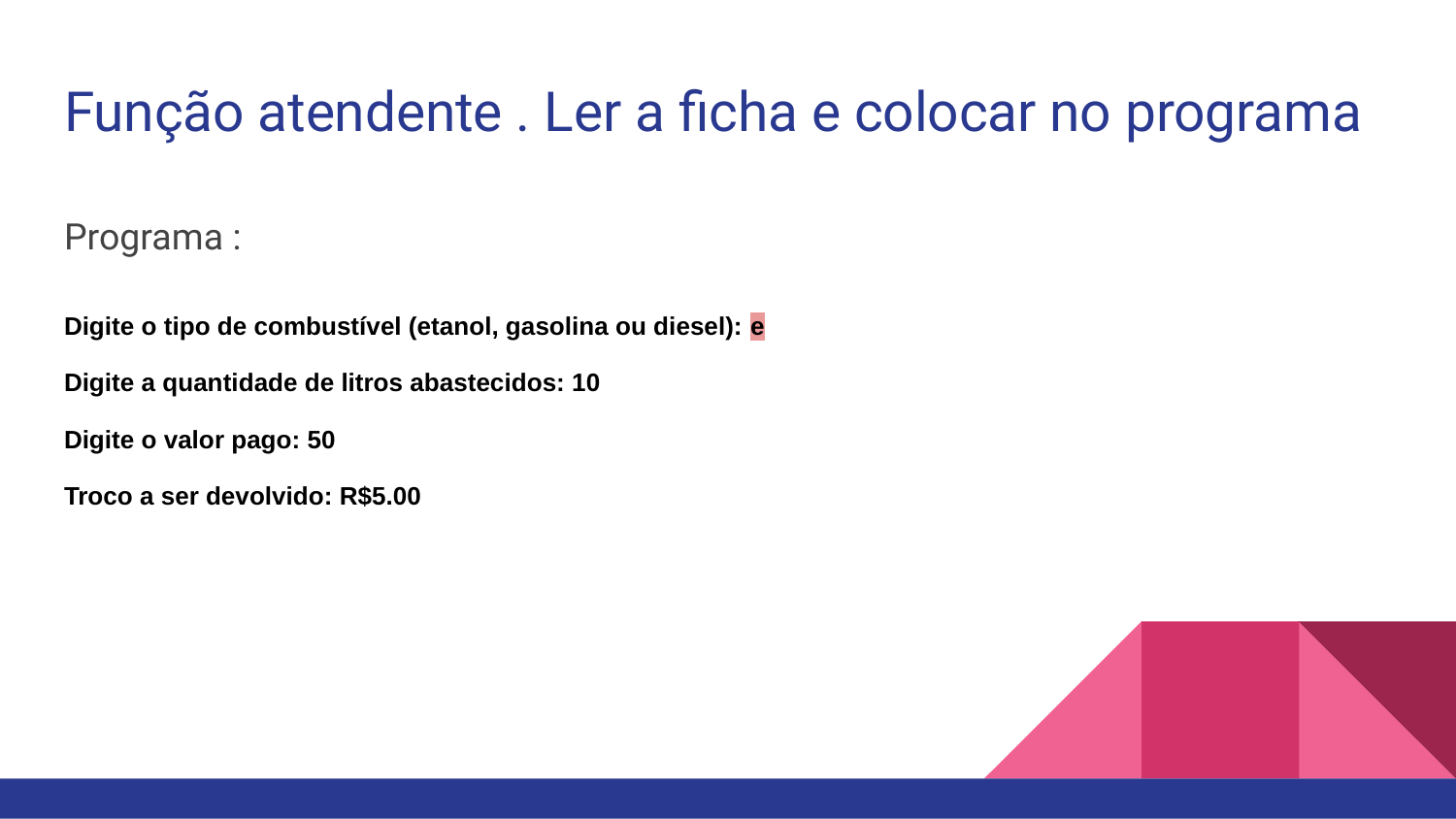

# Função atendente . Ler a ficha e colocar no programa
Programa :
Digite o tipo de combustível (etanol, gasolina ou diesel): e
Digite a quantidade de litros abastecidos: 10
Digite o valor pago: 50
Troco a ser devolvido: R$5.00